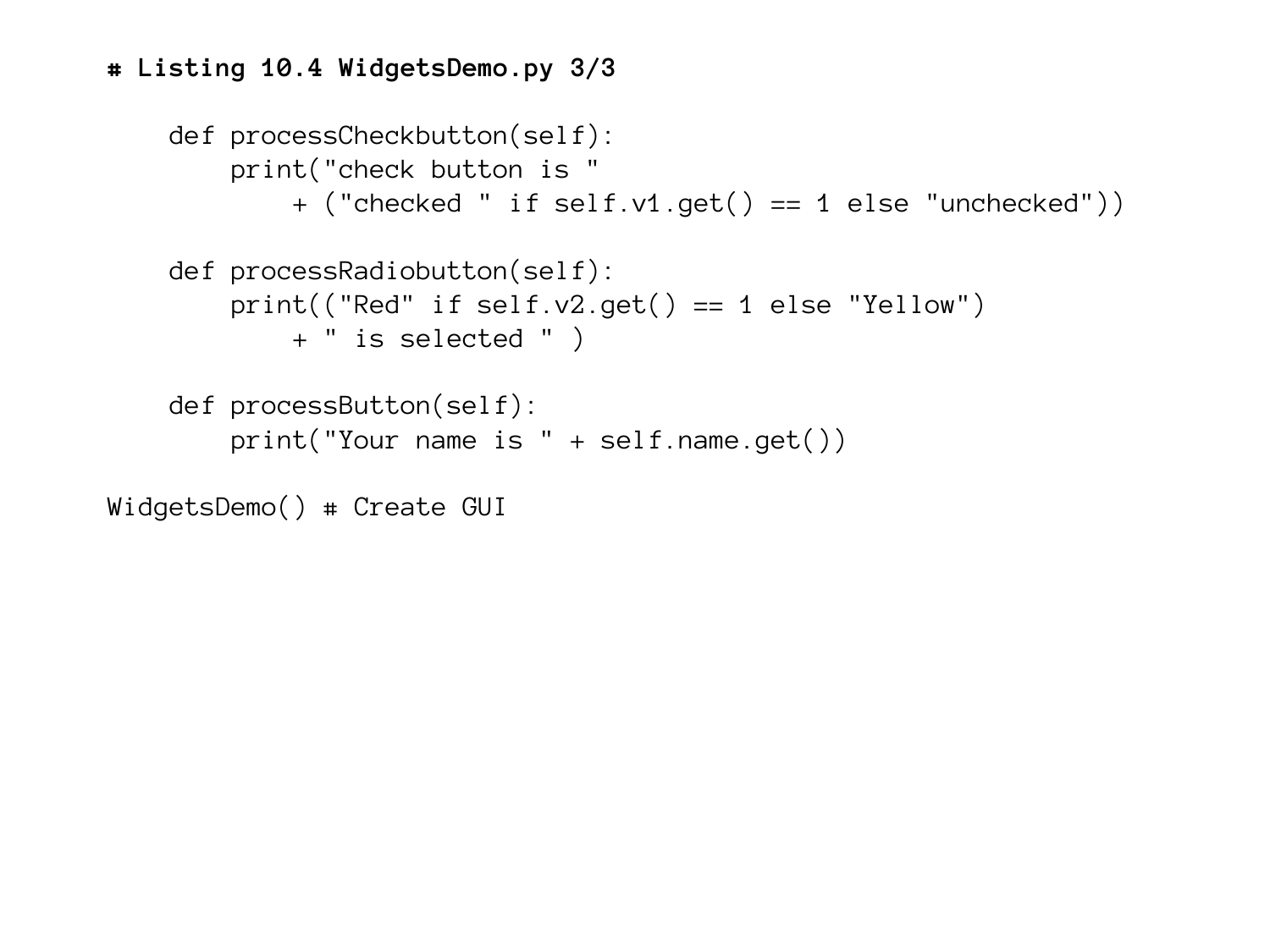

# Listing 10.4 WidgetsDemo.py 3/3

    def processCheckbutton(self):
        print("check button is "
            + ("checked " if self.v1.get() == 1 else "unchecked"))

    def processRadiobutton(self):
        print(("Red" if self.v2.get() == 1 else "Yellow")
            + " is selected " )

    def processButton(self):
        print("Your name is " + self.name.get())

WidgetsDemo() # Create GUI
18